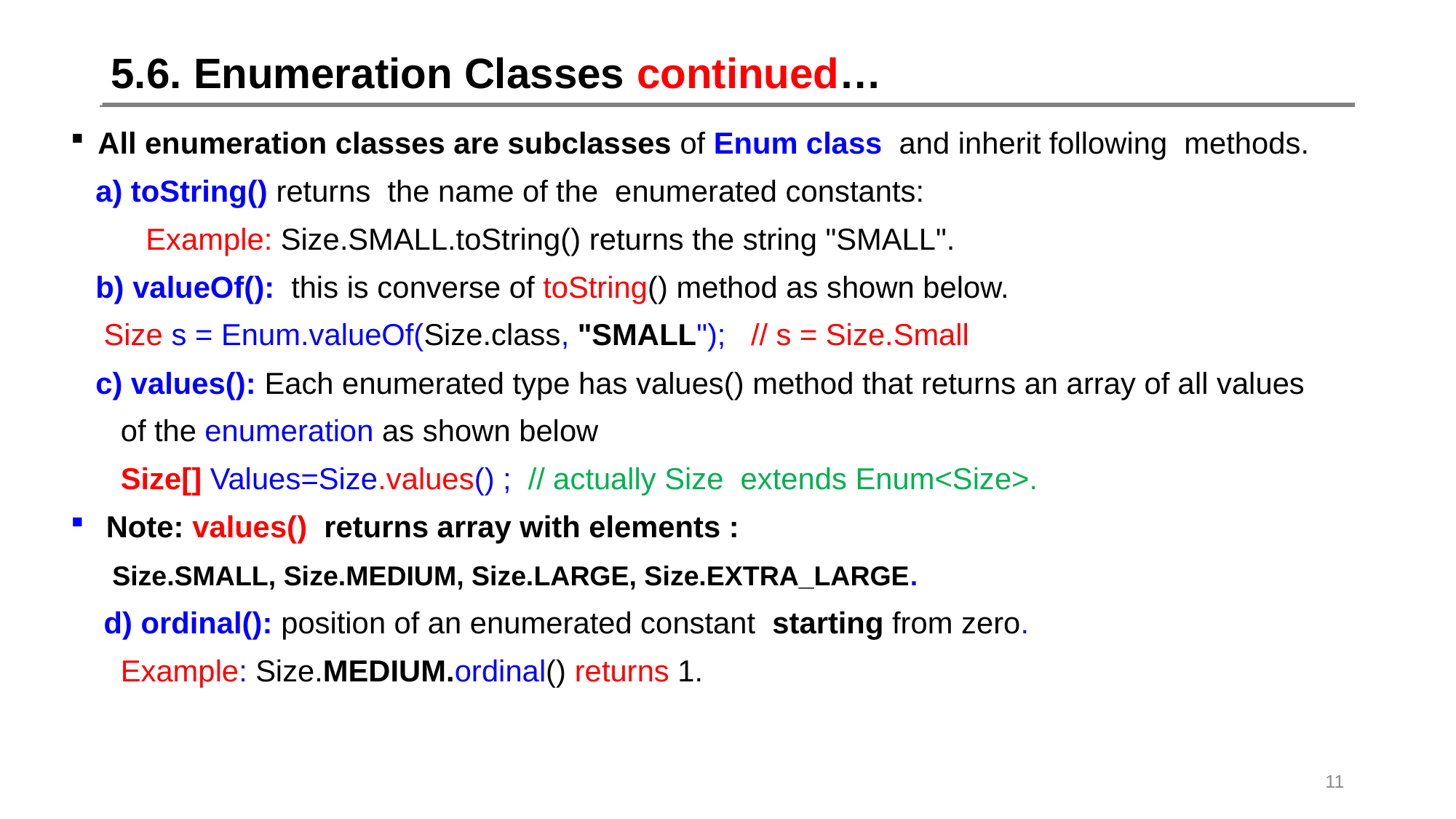

# 5.6. Enumeration Classes continued…
All enumeration classes are subclasses of Enum class  and inherit following  methods.
   a) toString() returns  the name of the  enumerated constants:
         Example: Size.SMALL.toString() returns the string "SMALL".
   b) valueOf():  this is converse of toString() method as shown below.
    Size s = Enum.valueOf(Size.class, "SMALL");   // s = Size.Small
   c) values(): Each enumerated type has values() method that returns an array of all values
      of the enumeration as shown below
      Size[] Values=Size.values() ;  // actually Size  extends Enum<Size>.
 Note: values()  returns array with elements :
     Size.SMALL, Size.MEDIUM, Size.LARGE, Size.EXTRA_LARGE.
    d) ordinal(): position of an enumerated constant  starting from zero.
      Example: Size.MEDIUM.ordinal() returns 1.
11